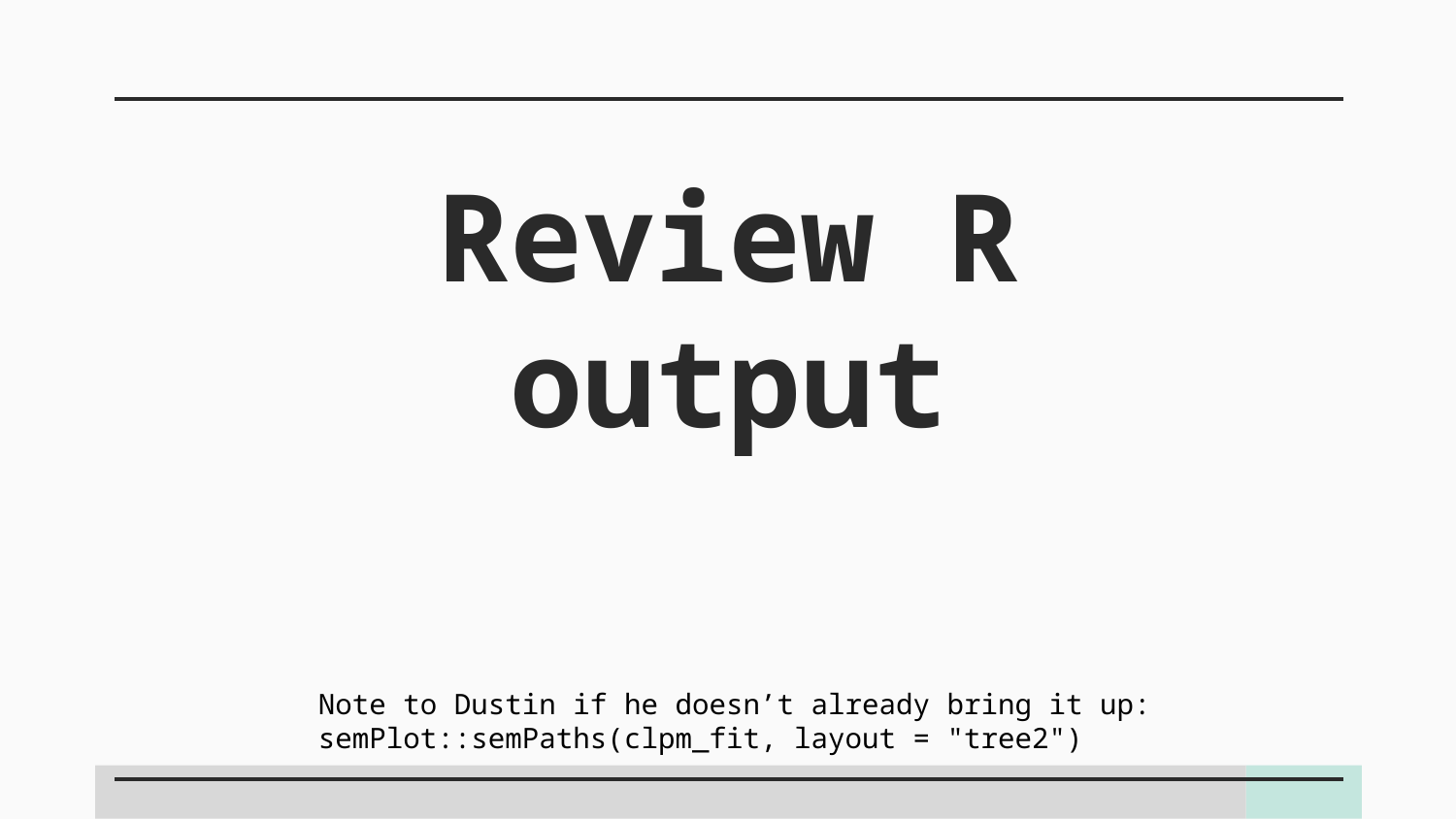

# Review R output
Note to Dustin if he doesn’t already bring it up: semPlot::semPaths(clpm_fit, layout = "tree2")